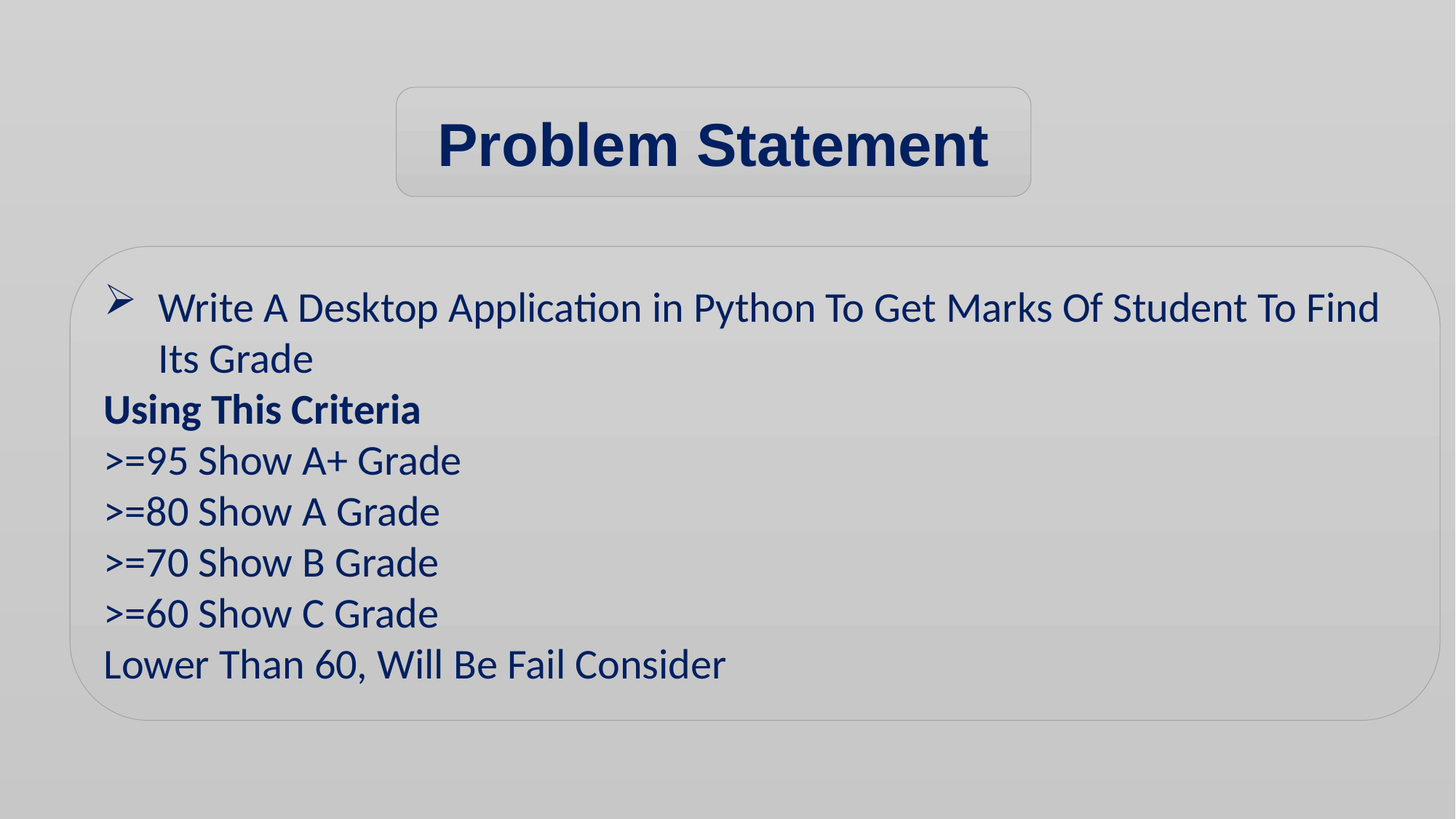

Problem Statement
Write A Desktop Application in Python To Get Marks Of Student To Find Its Grade
Using This Criteria
>=95 Show A+ Grade
>=80 Show A Grade
>=70 Show B Grade
>=60 Show C Grade
Lower Than 60, Will Be Fail Consider